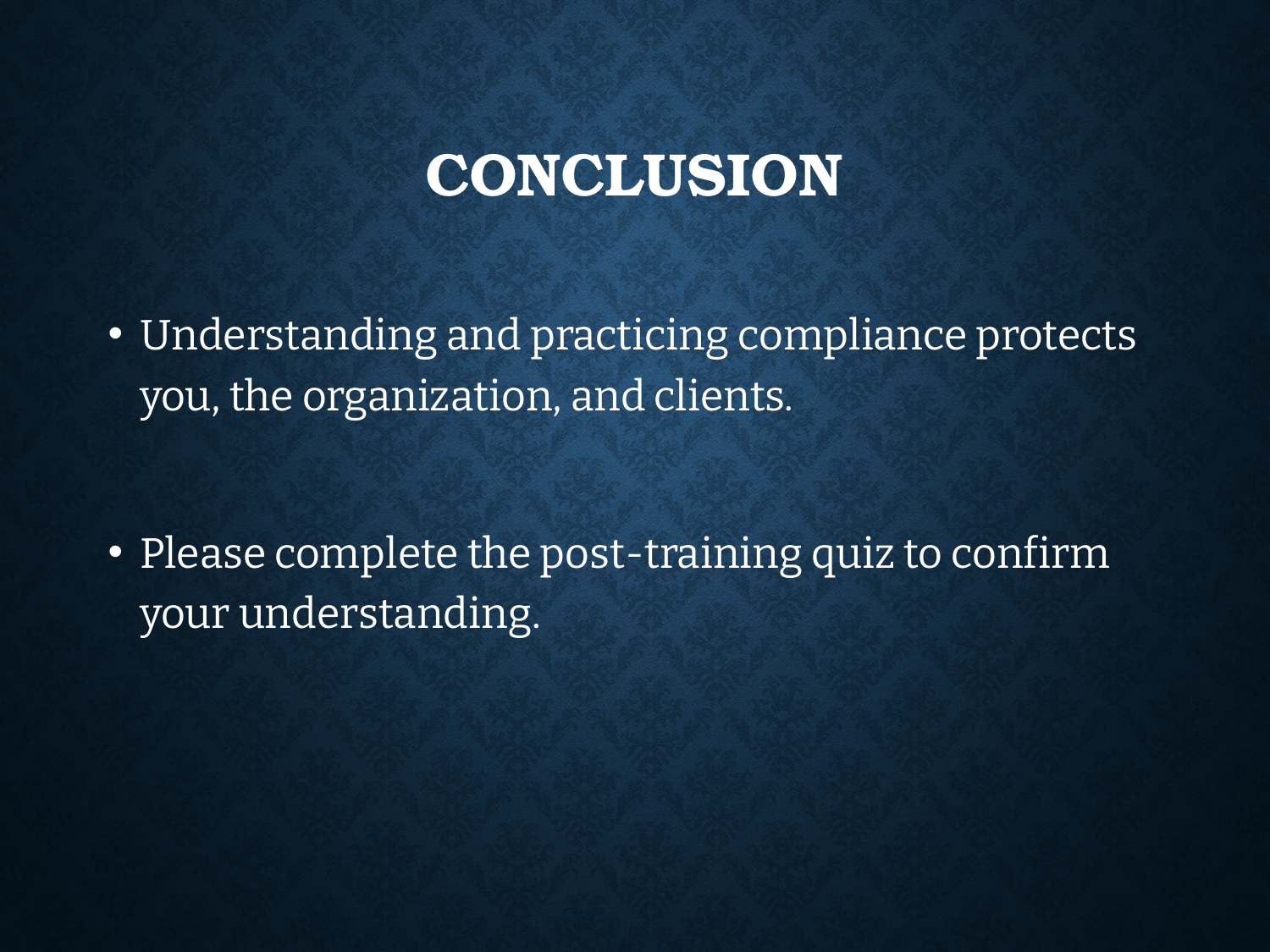

# Conclusion
Understanding and practicing compliance protects you, the organization, and clients.

Please complete the post-training quiz to confirm your understanding.